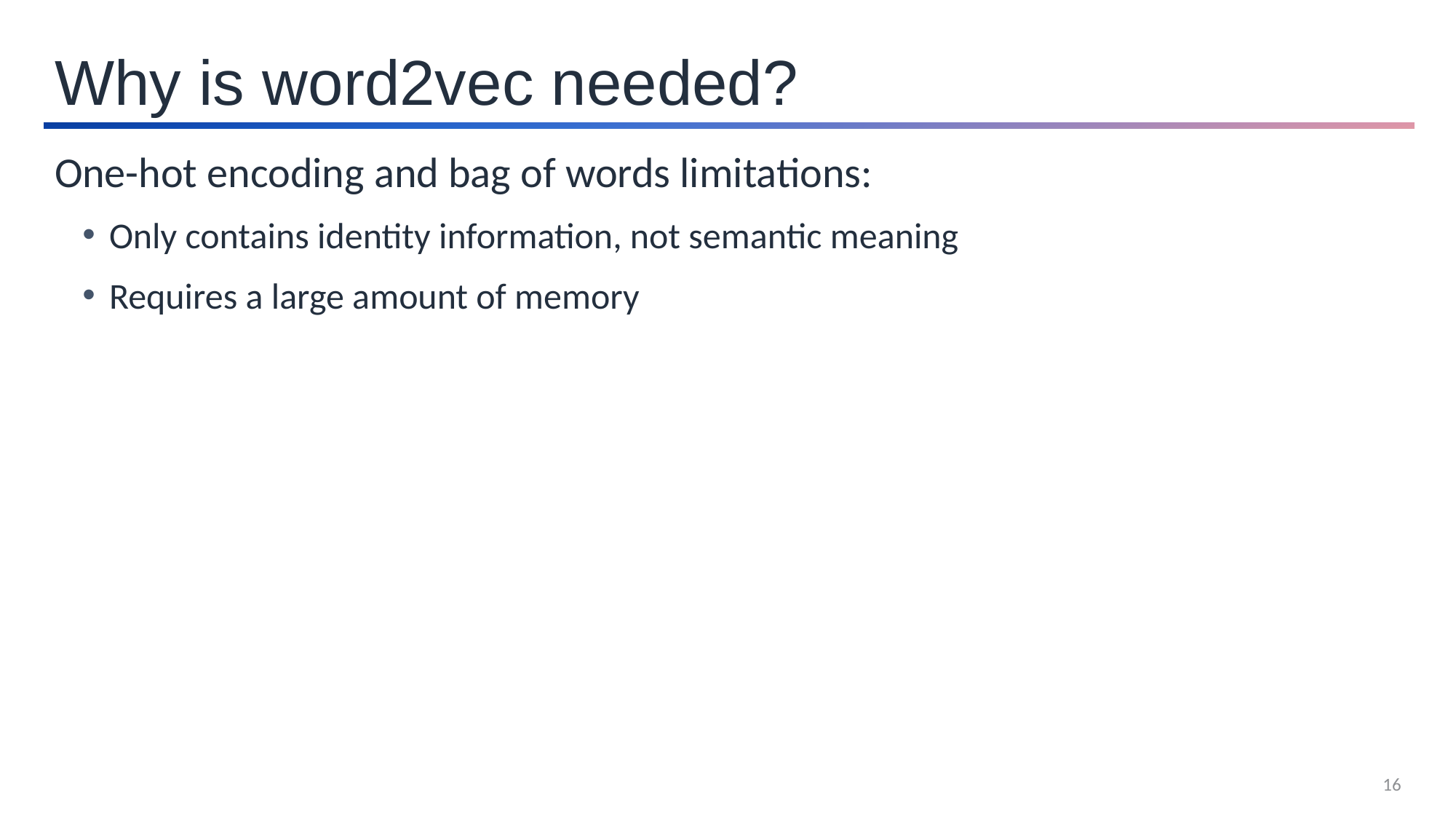

Why is word2vec needed?
One-hot encoding and bag of words limitations:
Only contains identity information, not semantic meaning
Requires a large amount of memory
16